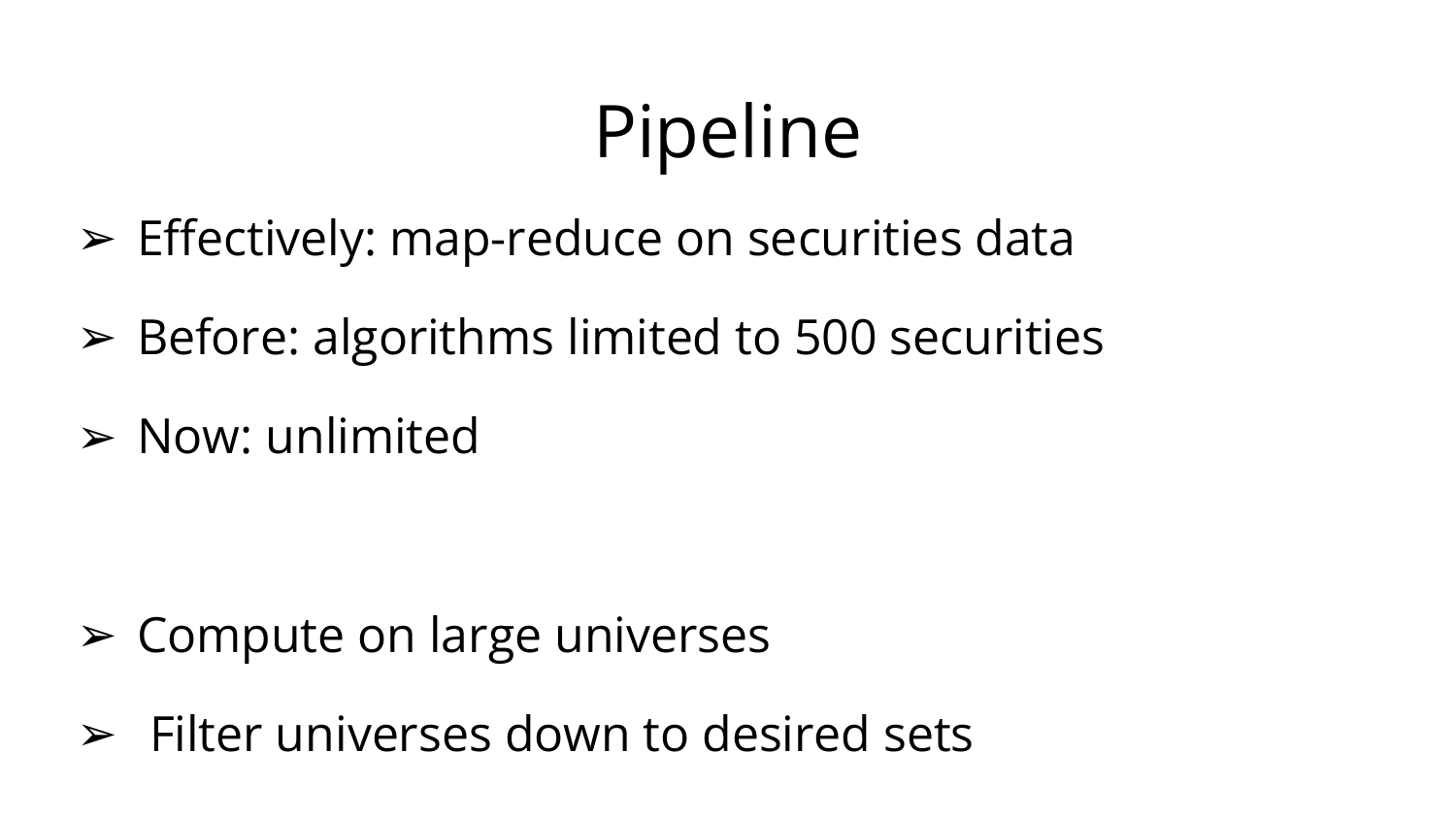

# Pipeline
Effectively: map-reduce on securities data
Before: algorithms limited to 500 securities
Now: unlimited

Compute on large universes
 Filter universes down to desired sets